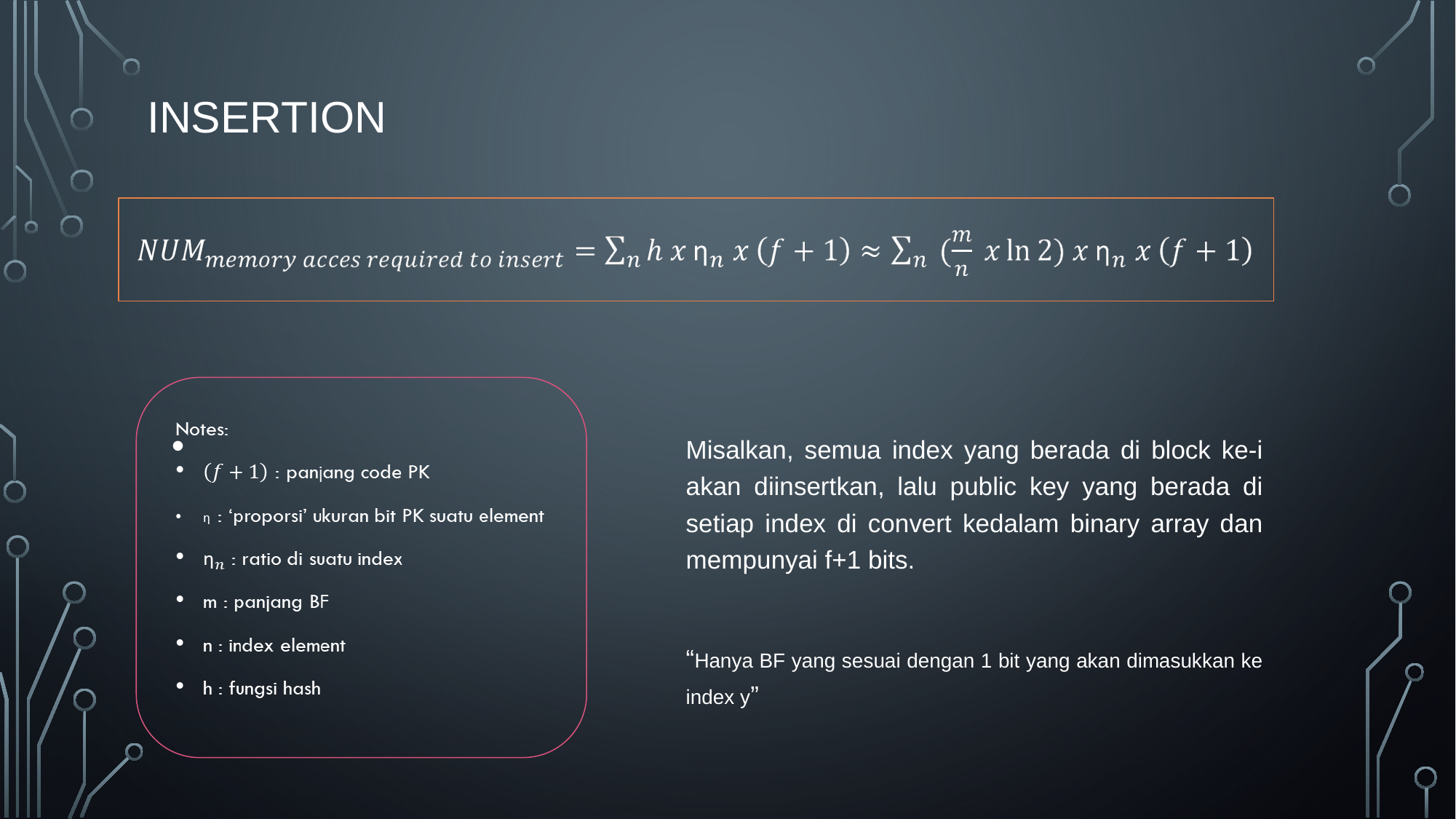

# INSERTION

Misalkan, semua index yang berada di block ke-i akan diinsertkan, lalu public key yang berada di setiap index di convert kedalam binary array dan mempunyai f+1 bits.

“Hanya BF yang sesuai dengan 1 bit yang akan dimasukkan ke index y”